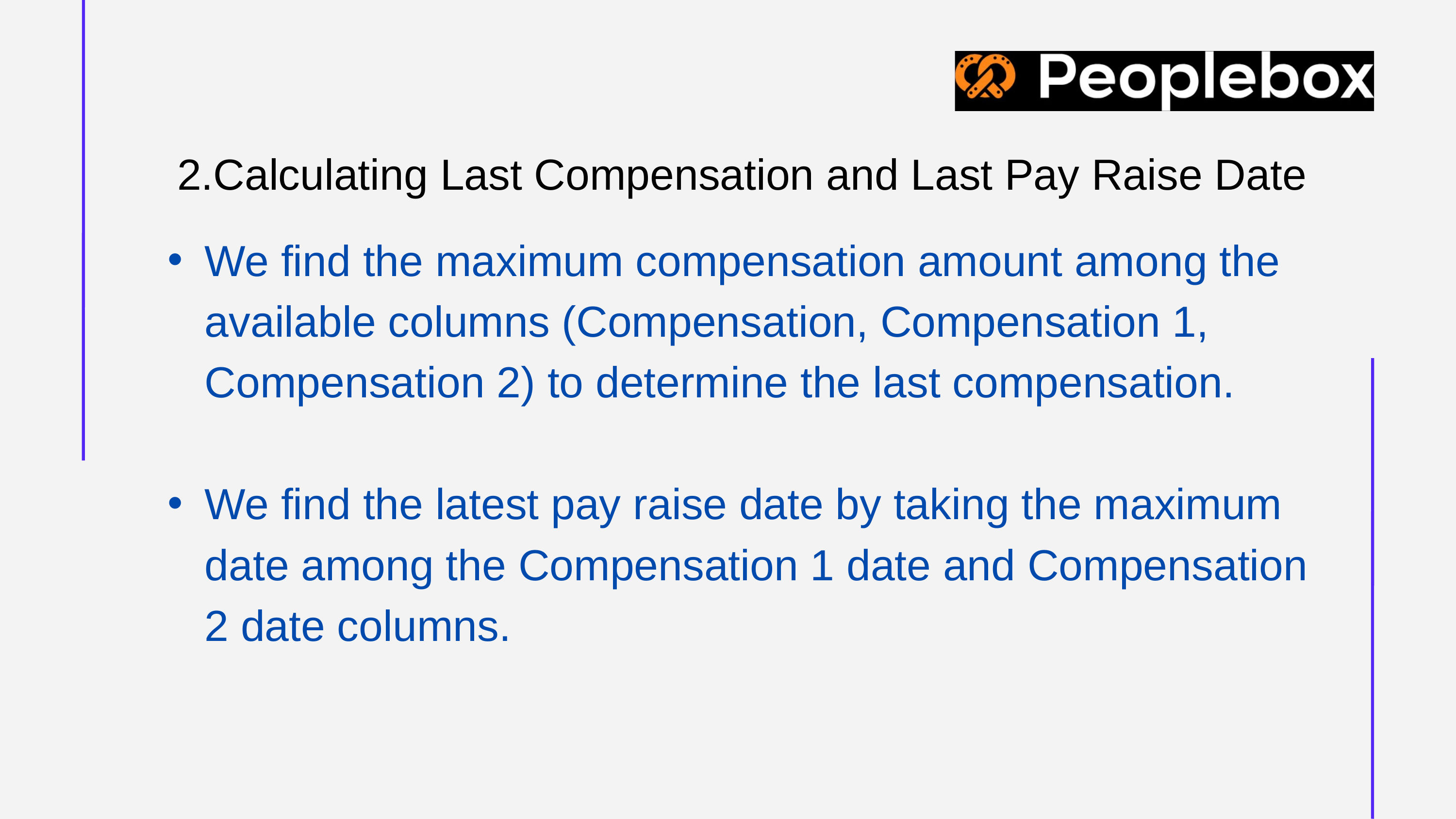

2.Calculating Last Compensation and Last Pay Raise Date
We find the maximum compensation amount among the available columns (Compensation, Compensation 1, Compensation 2) to determine the last compensation.

We find the latest pay raise date by taking the maximum date among the Compensation 1 date and Compensation 2 date columns.